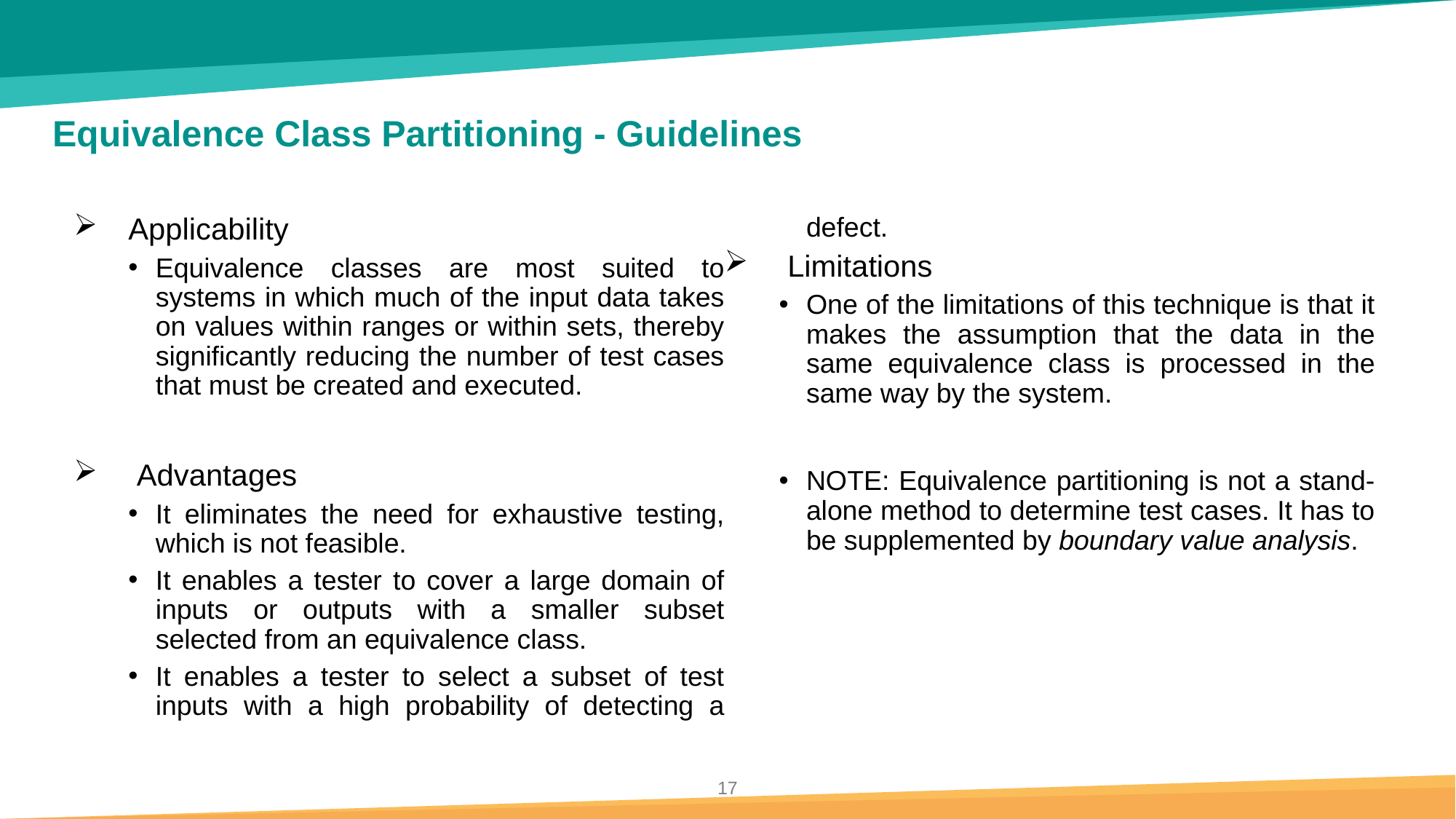

# Equivalence Class Partitioning - Guidelines
Applicability
Equivalence classes are most suited to systems in which much of the input data takes on values within ranges or within sets, thereby significantly reducing the number of test cases that must be created and executed.

 Advantages
It eliminates the need for exhaustive testing, which is not feasible.
It enables a tester to cover a large domain of inputs or outputs with a smaller subset selected from an equivalence class.
It enables a tester to select a subset of test inputs with a high probability of detecting a defect.
 Limitations
One of the limitations of this technique is that it makes the assumption that the data in the same equivalence class is processed in the same way by the system.

NOTE: Equivalence partitioning is not a stand-alone method to determine test cases. It has to be supplemented by boundary value analysis.